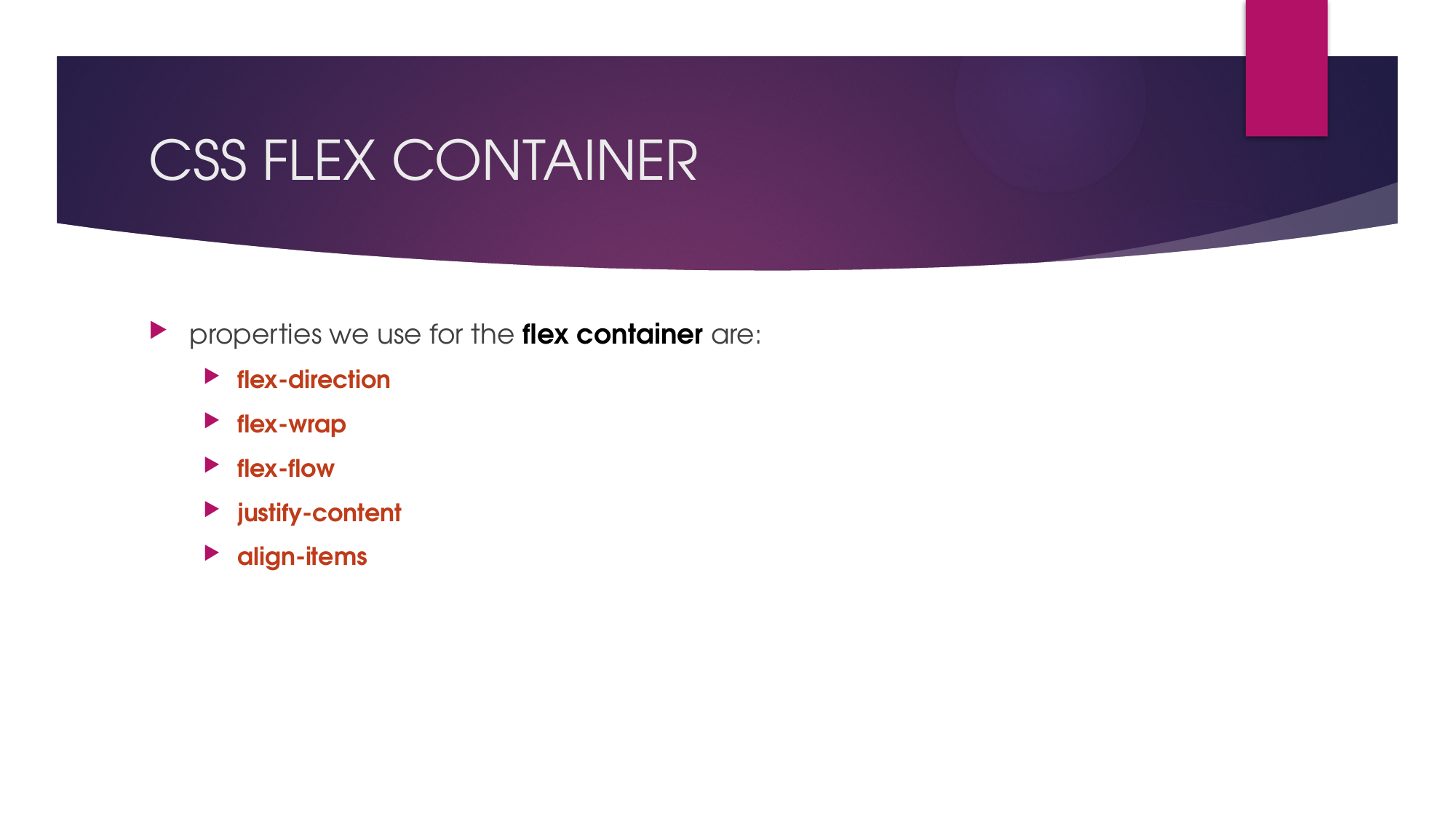

# CSS FLEX CONTAINER
properties we use for the flex container are:
flex-direction
flex-wrap
flex-flow
justify-content
align-items